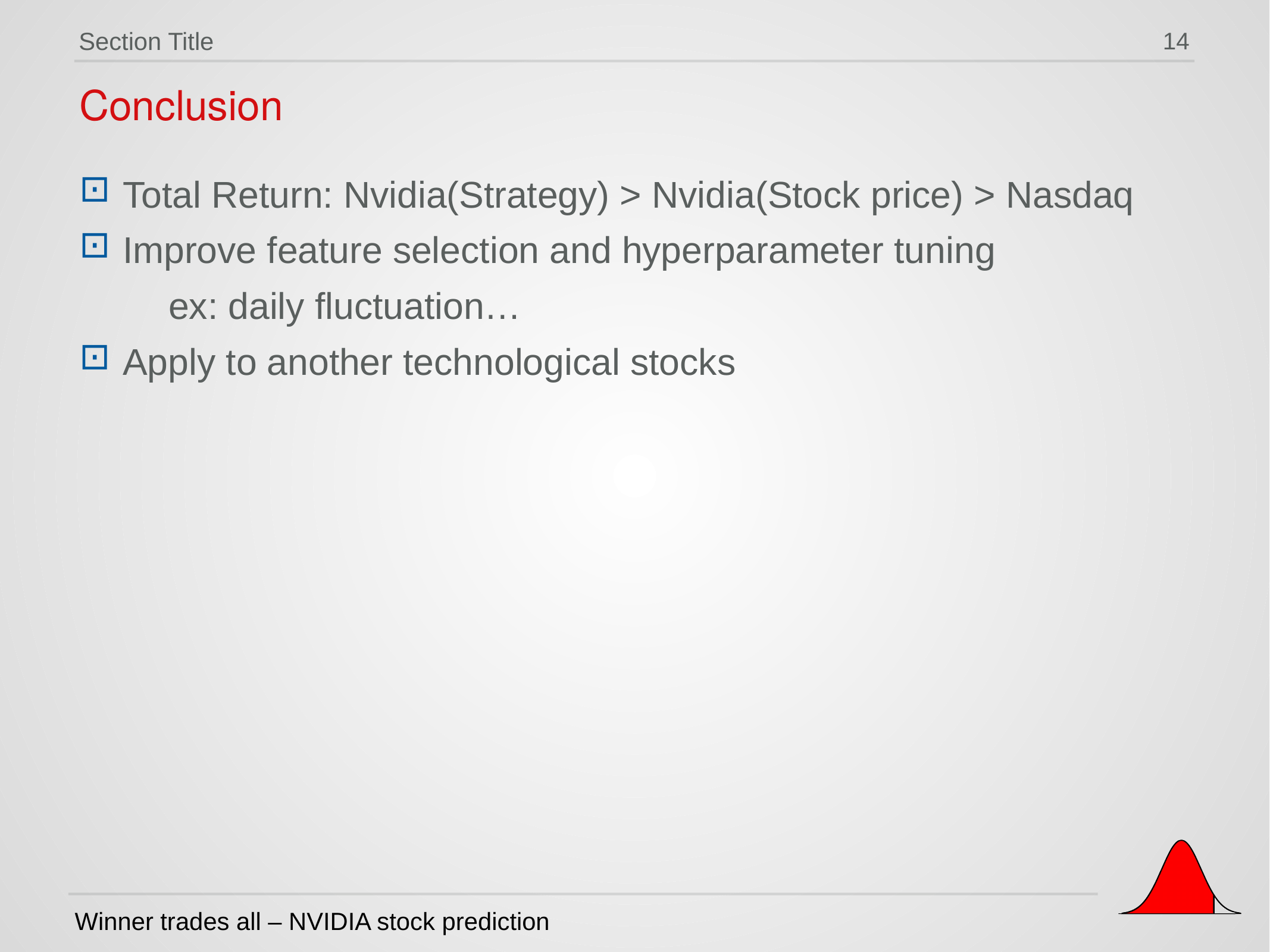

Section Title
14
Conclusion
Total Return: Nvidia(Strategy) > Nvidia(Stock price) > Nasdaq
Improve feature selection and hyperparameter tuning
	ex: daily fluctuation…
Apply to another technological stocks
Winner trades all – NVIDIA stock prediction